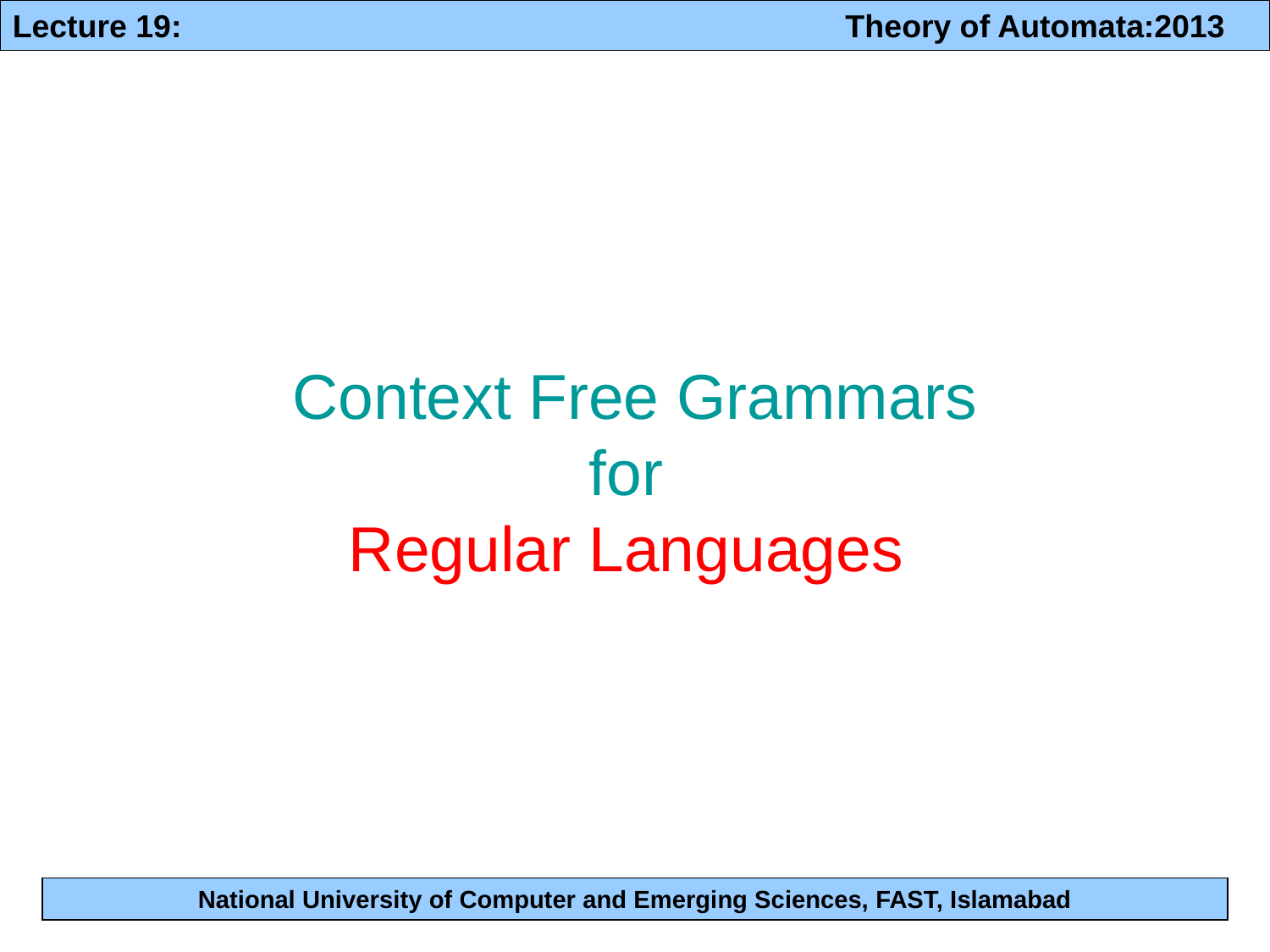

# Context Free Grammars for Regular Languages